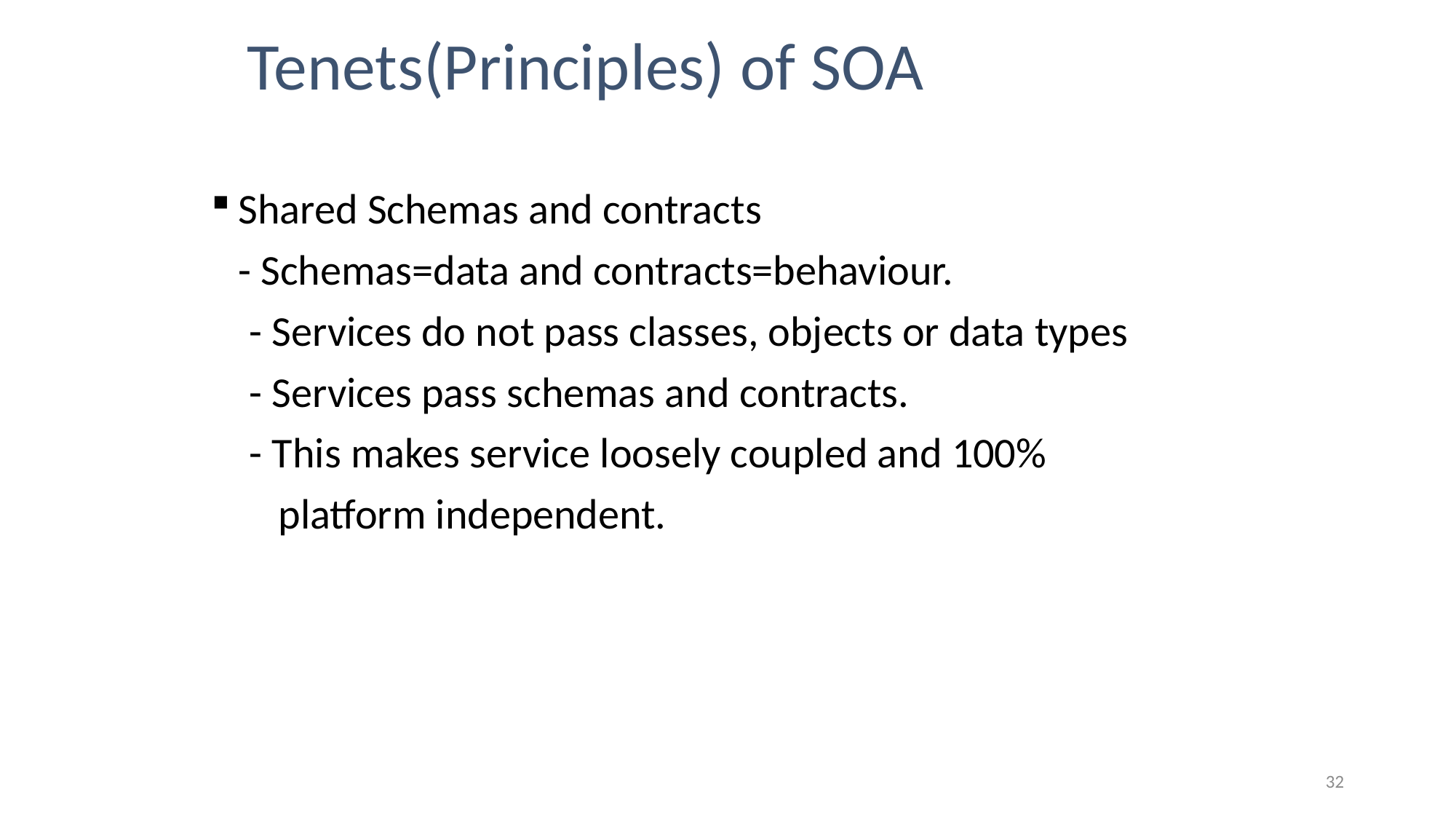

# Tenets(Principles) of SOA
Shared Schemas and contracts
	- Schemas=data and contracts=behaviour.
    - Services do not pass classes, objects or data types
    - Services pass schemas and contracts.
    - This makes service loosely coupled and 100%
       platform independent.

32